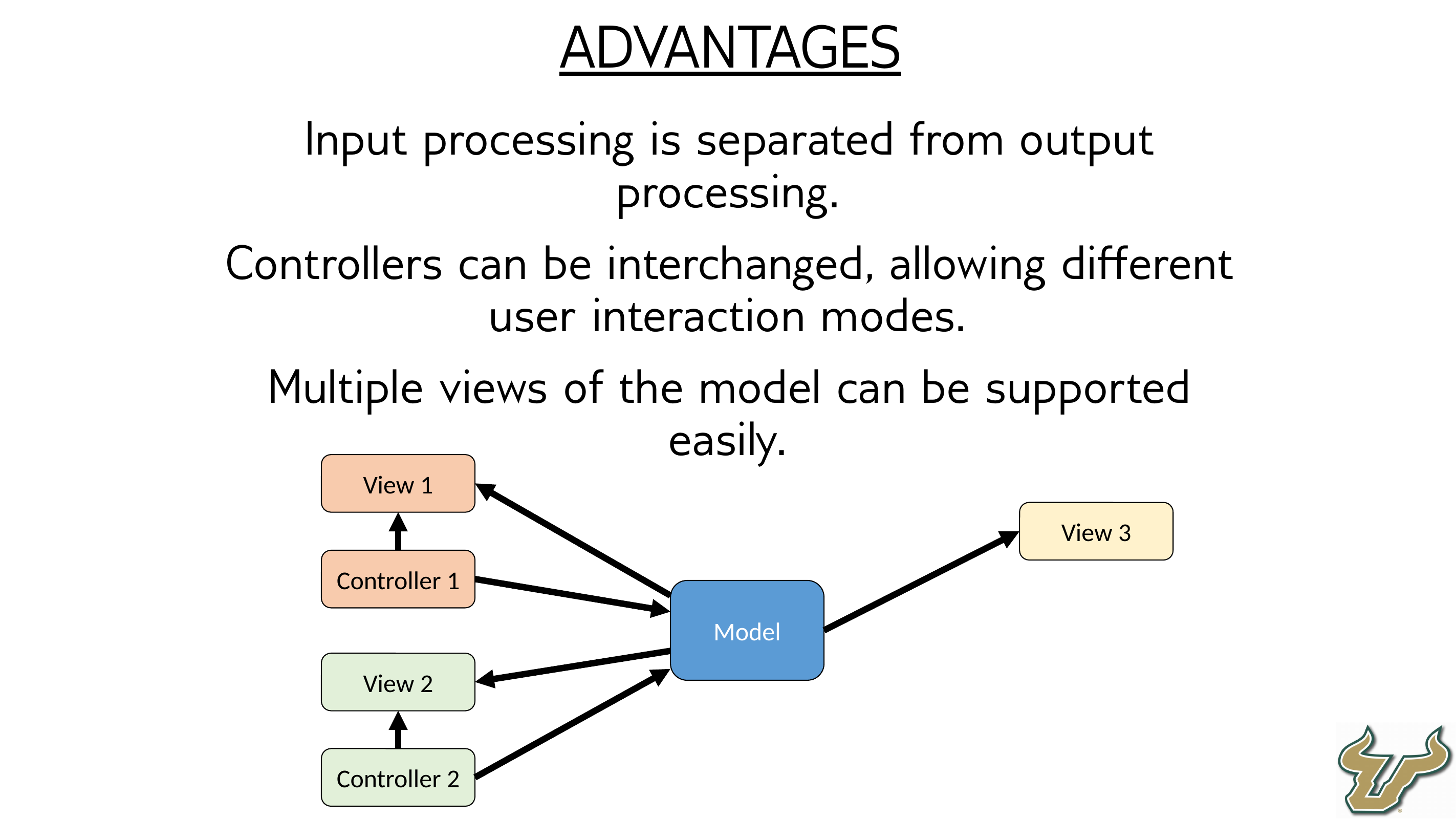

Advantages
Input processing is separated from output processing.
Controllers can be interchanged, allowing different user interaction modes.
Multiple views of the model can be supported easily.

View 1
View 3
Controller 1
Model
View 2
Controller 2